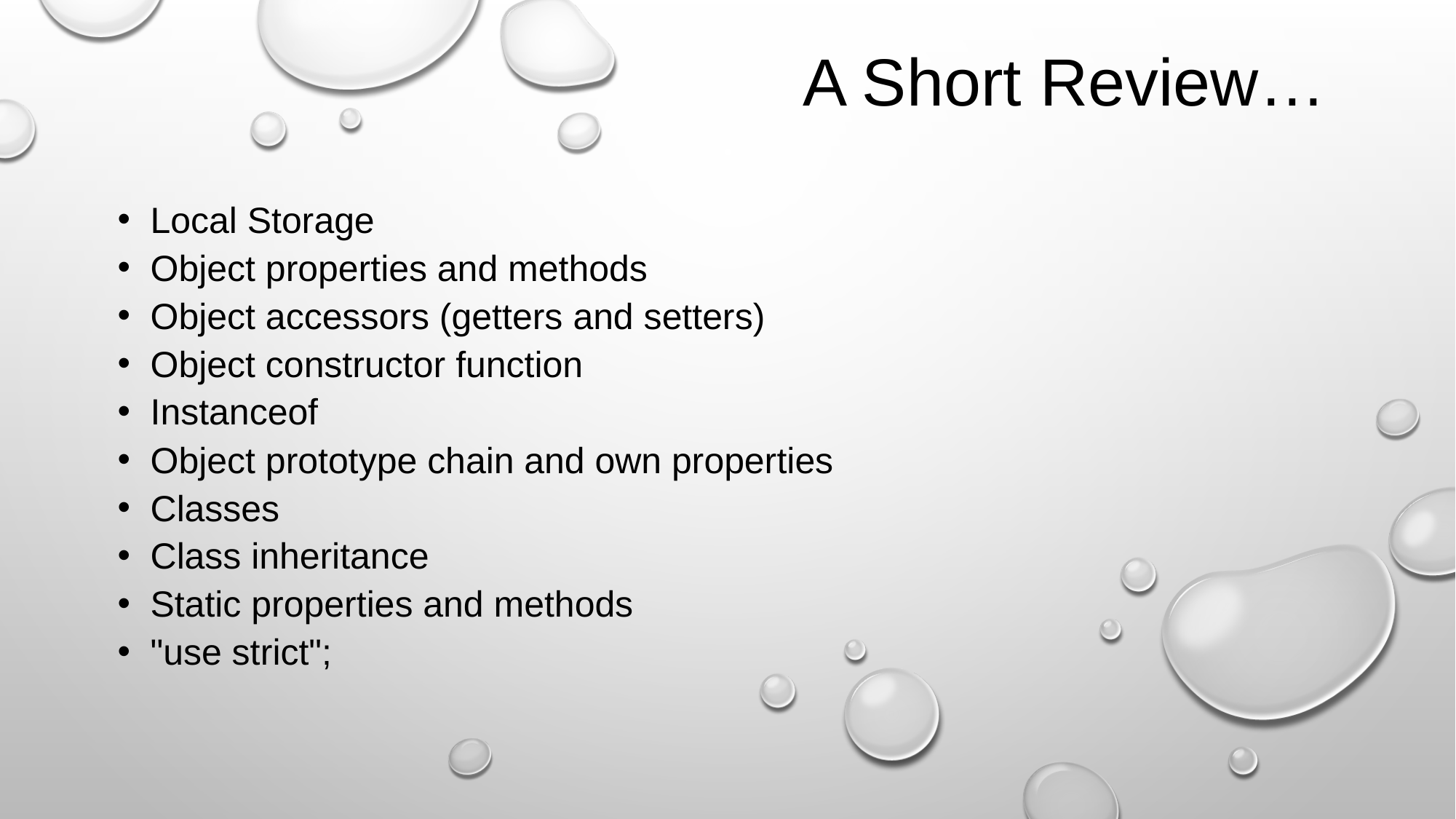

# A Short Review…
Local Storage
Object properties and methods
Object accessors (getters and setters)
Object constructor function
Instanceof
Object prototype chain and own properties
Classes
Class inheritance
Static properties and methods
"use strict";